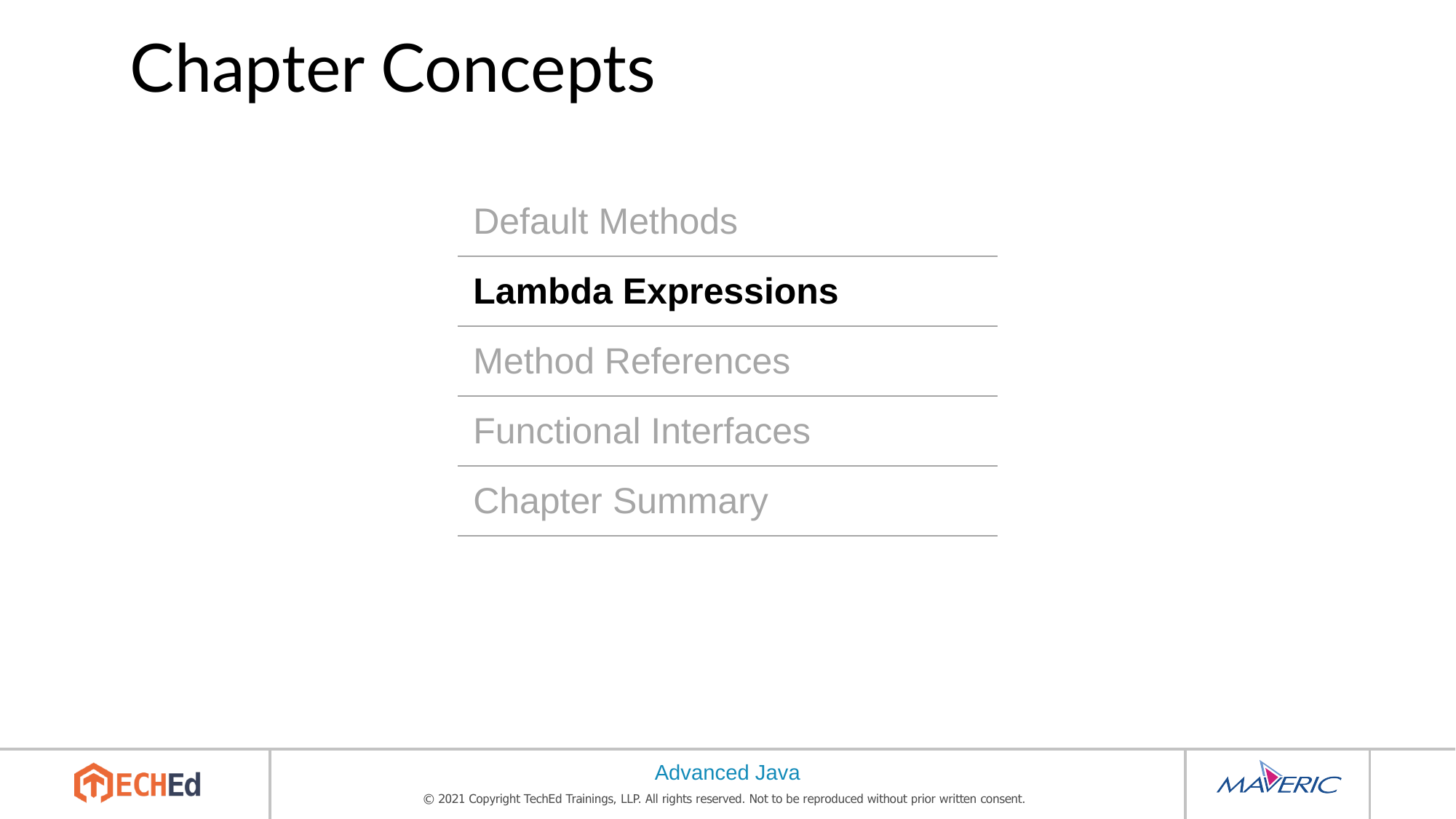

# Chapter Concepts
| Default Methods |
| --- |
| Lambda Expressions |
| Method References |
| Functional Interfaces |
| Chapter Summary |